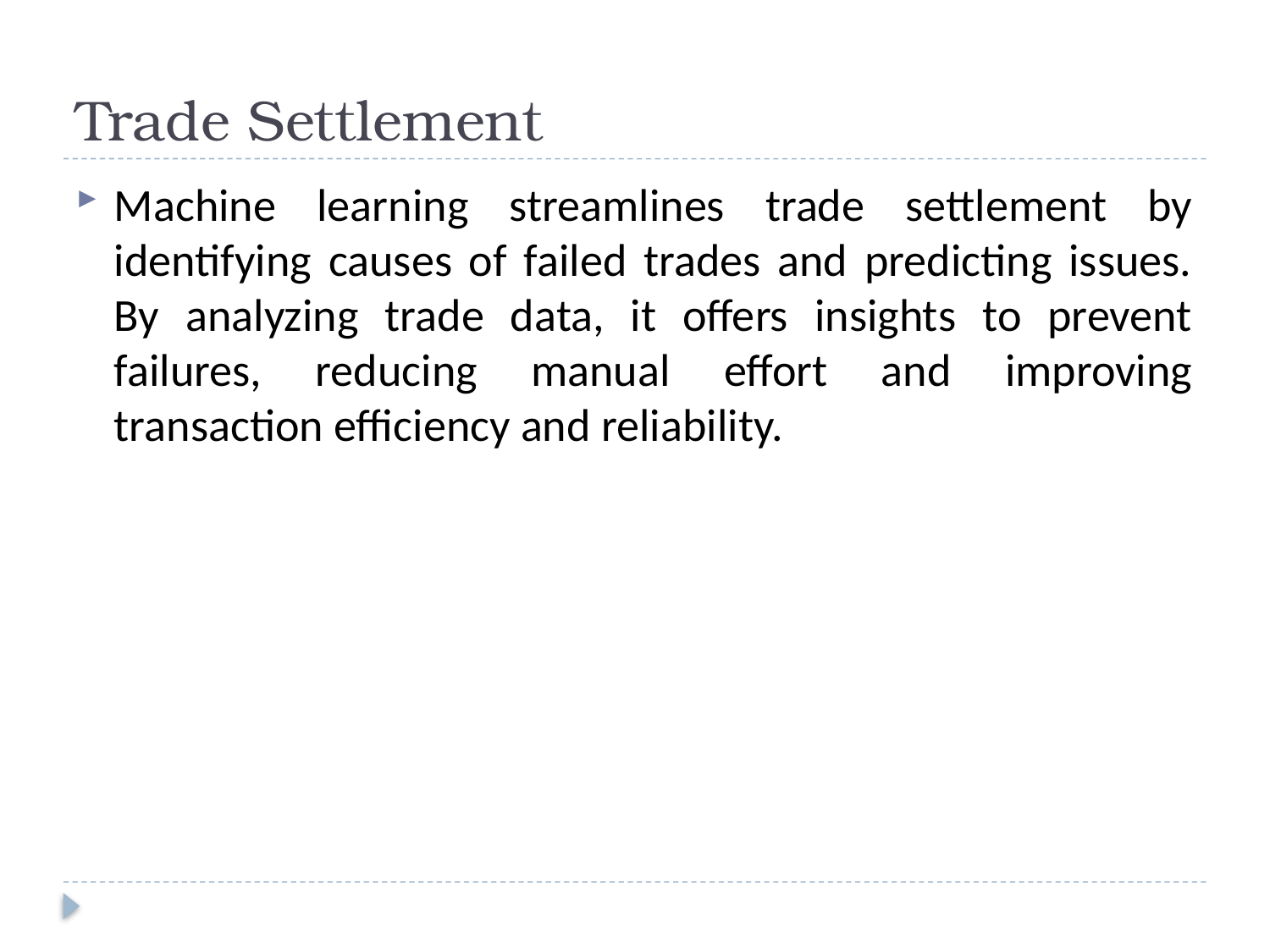

# Trade Settlement
Machine learning streamlines trade settlement by identifying causes of failed trades and predicting issues. By analyzing trade data, it offers insights to prevent failures, reducing manual effort and improving transaction efficiency and reliability.